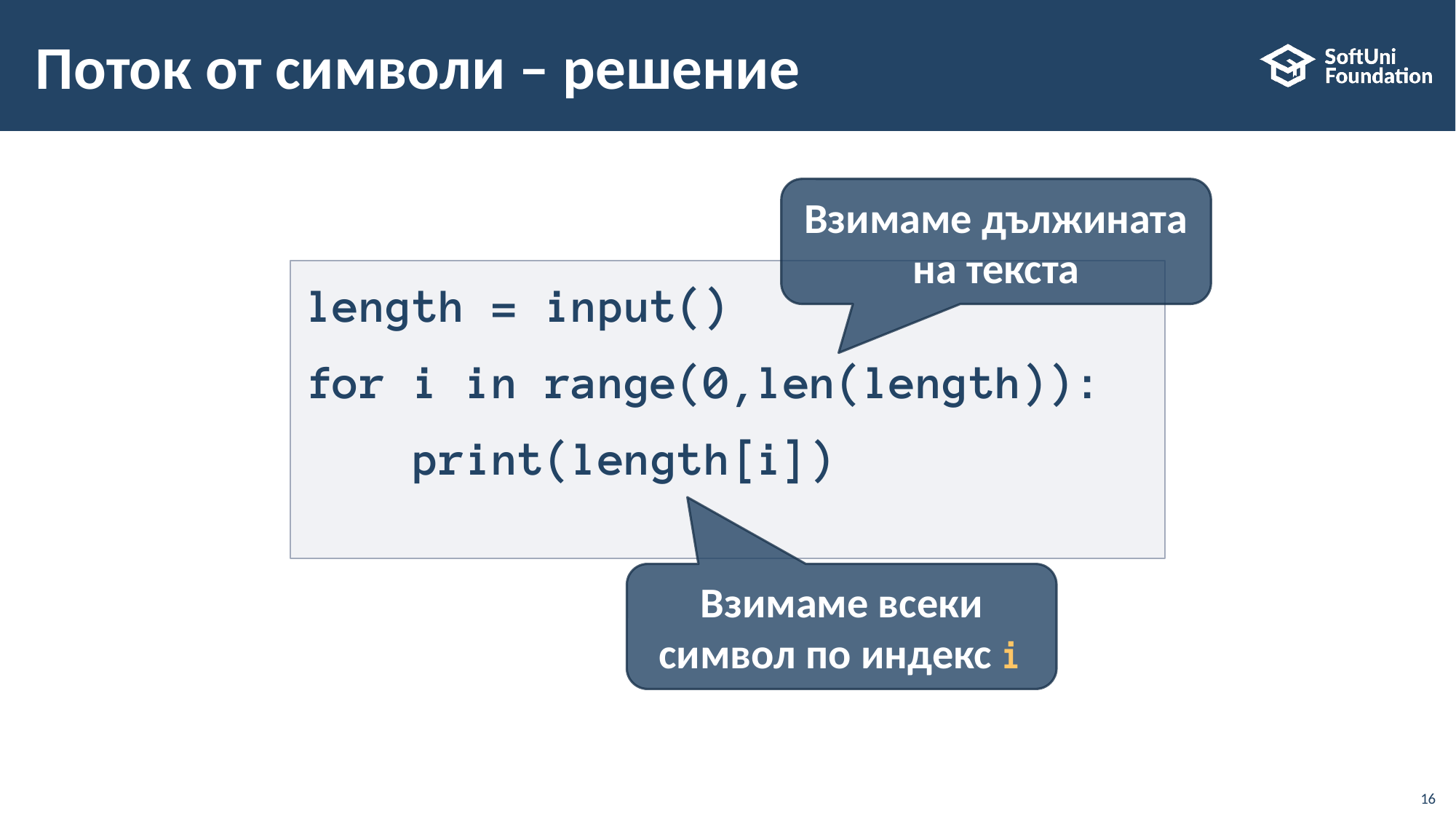

# Поток от символи – решение
Взимаме дължината на текста
length = input()
for i in range(0,len(length)):
    print(length[i])
Взимаме всеки символ по индекс i
16